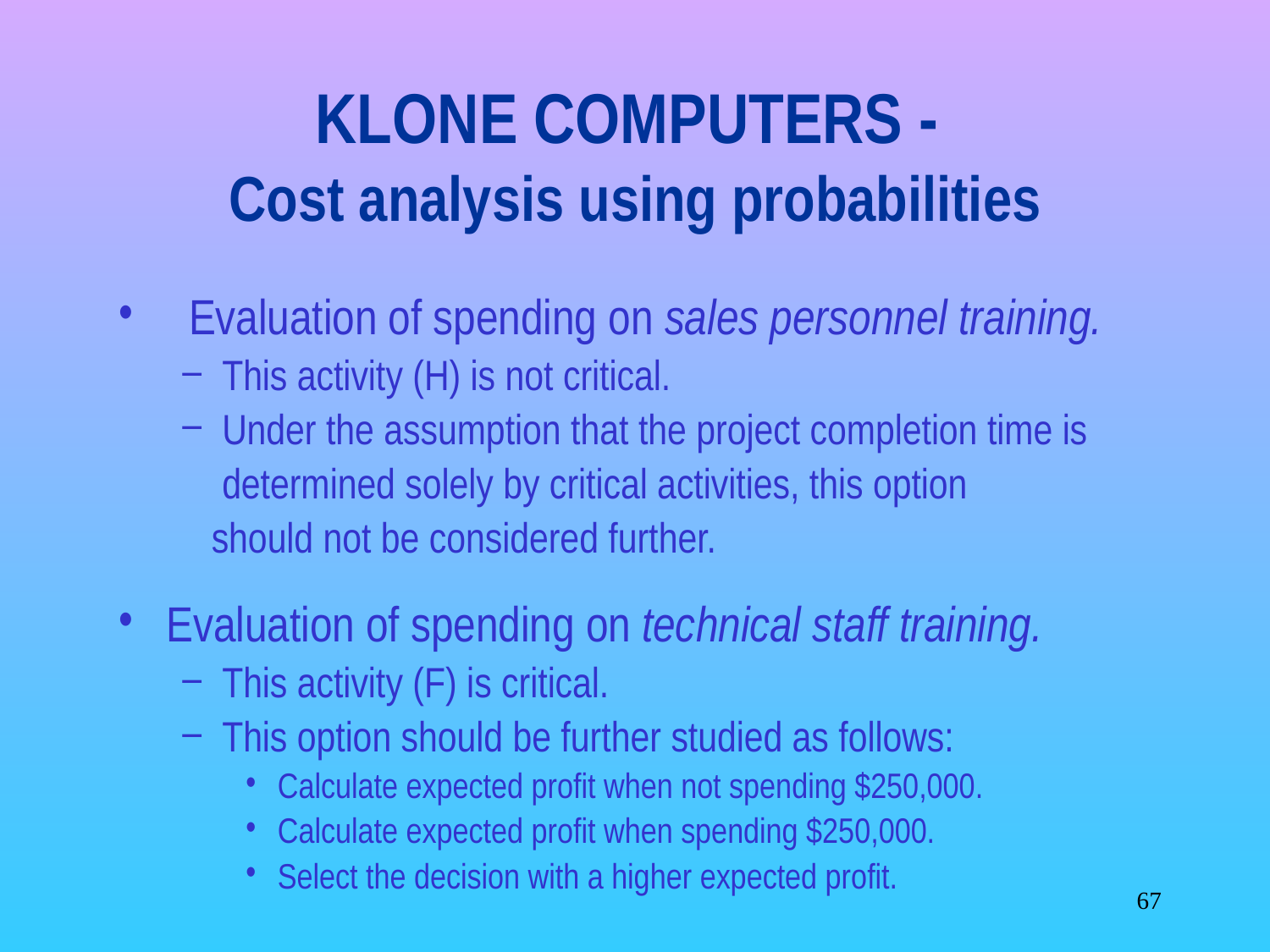

# KLONE COMPUTERS - Cost analysis using probabilities
  Evaluation of spending on sales personnel training.
This activity (H) is not critical.
Under the assumption that the project completion time is
	determined solely by critical activities, this option
   should not be considered further.

Evaluation of spending on technical staff training.
This activity (F) is critical.
This option should be further studied as follows:
Calculate expected profit when not spending $250,000.
Calculate expected profit when spending $250,000.
Select the decision with a higher expected profit.
67